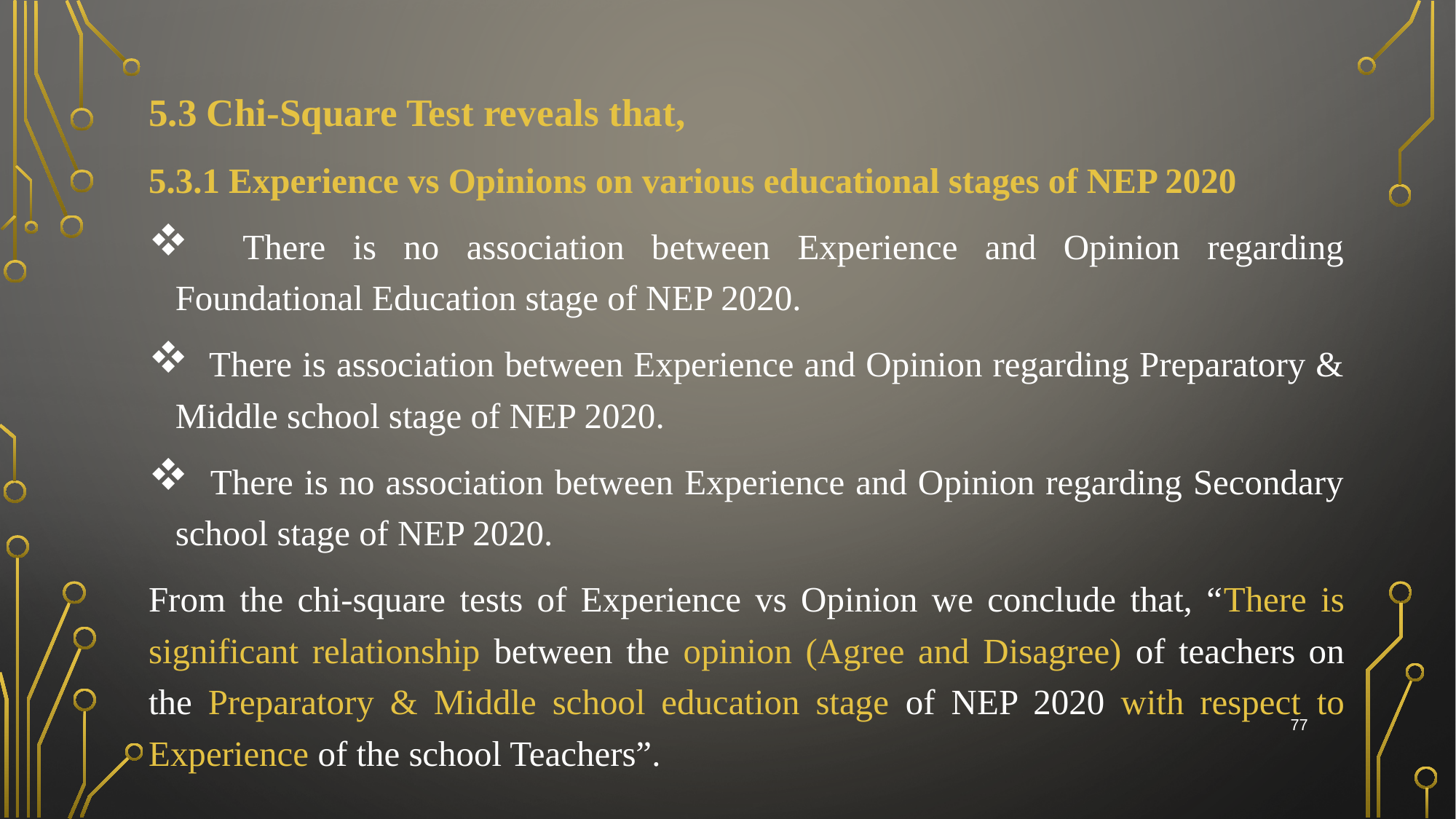

5.3 Chi-Square Test reveals that,
5.3.1 Experience vs Opinions on various educational stages of NEP 2020
  There is no association between Experience and Opinion regarding Foundational Education stage of NEP 2020.
  There is association between Experience and Opinion regarding Preparatory & Middle school stage of NEP 2020.
  There is no association between Experience and Opinion regarding Secondary school stage of NEP 2020.
From the chi-square tests of Experience vs Opinion we conclude that, “There is significant relationship between the opinion (Agree and Disagree) of teachers on the Preparatory & Middle school education stage of NEP 2020 with respect to Experience of the school Teachers”.

77